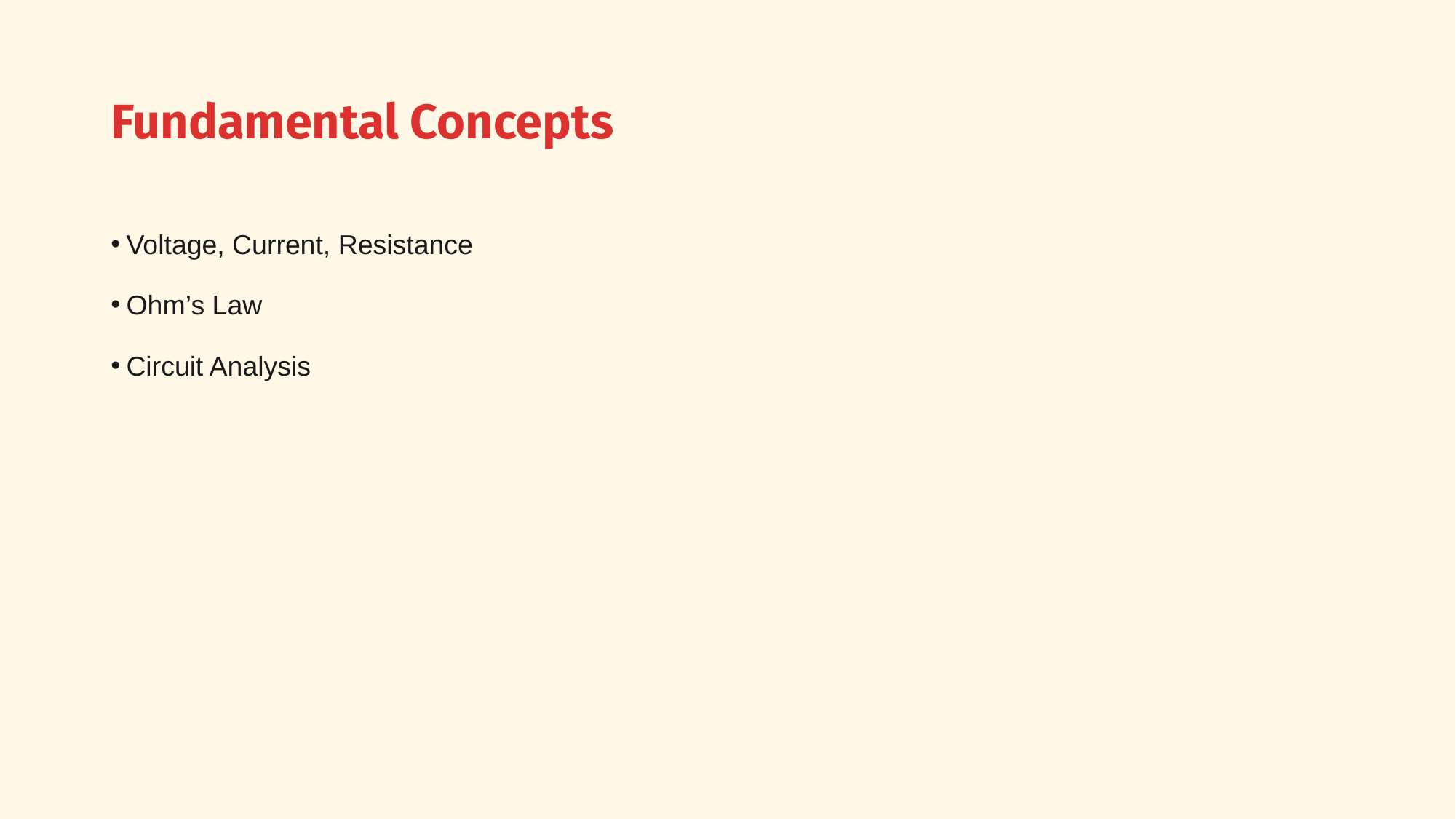

# Fundamental Concepts
Voltage, Current, Resistance
Ohm’s Law
Circuit Analysis